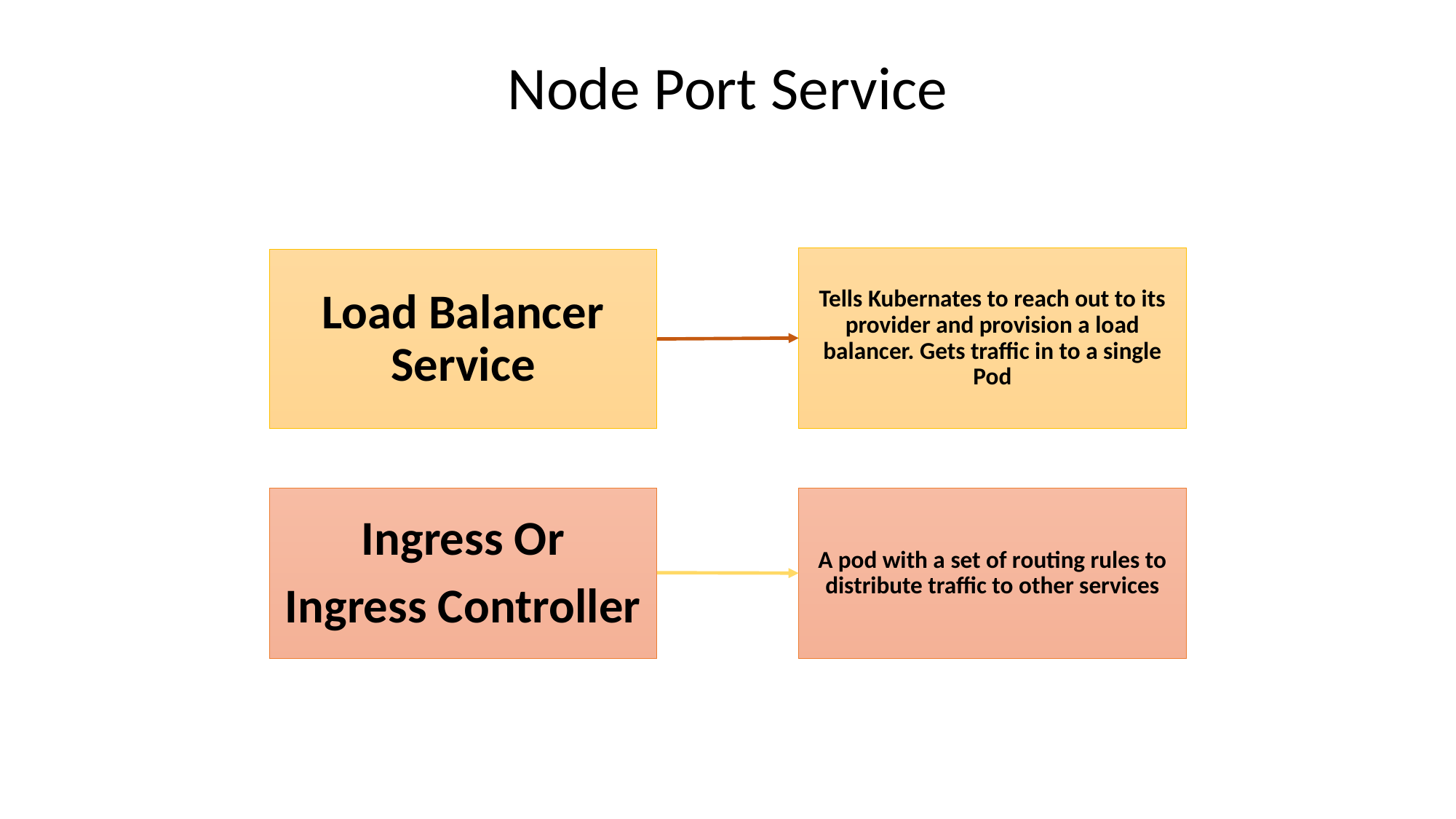

# Node Port Service
Tells Kubernates to reach out to its provider and provision a load balancer. Gets traffic in to a single Pod
Load Balancer Service
Ingress Or
Ingress Controller
A pod with a set of routing rules to distribute traffic to other services